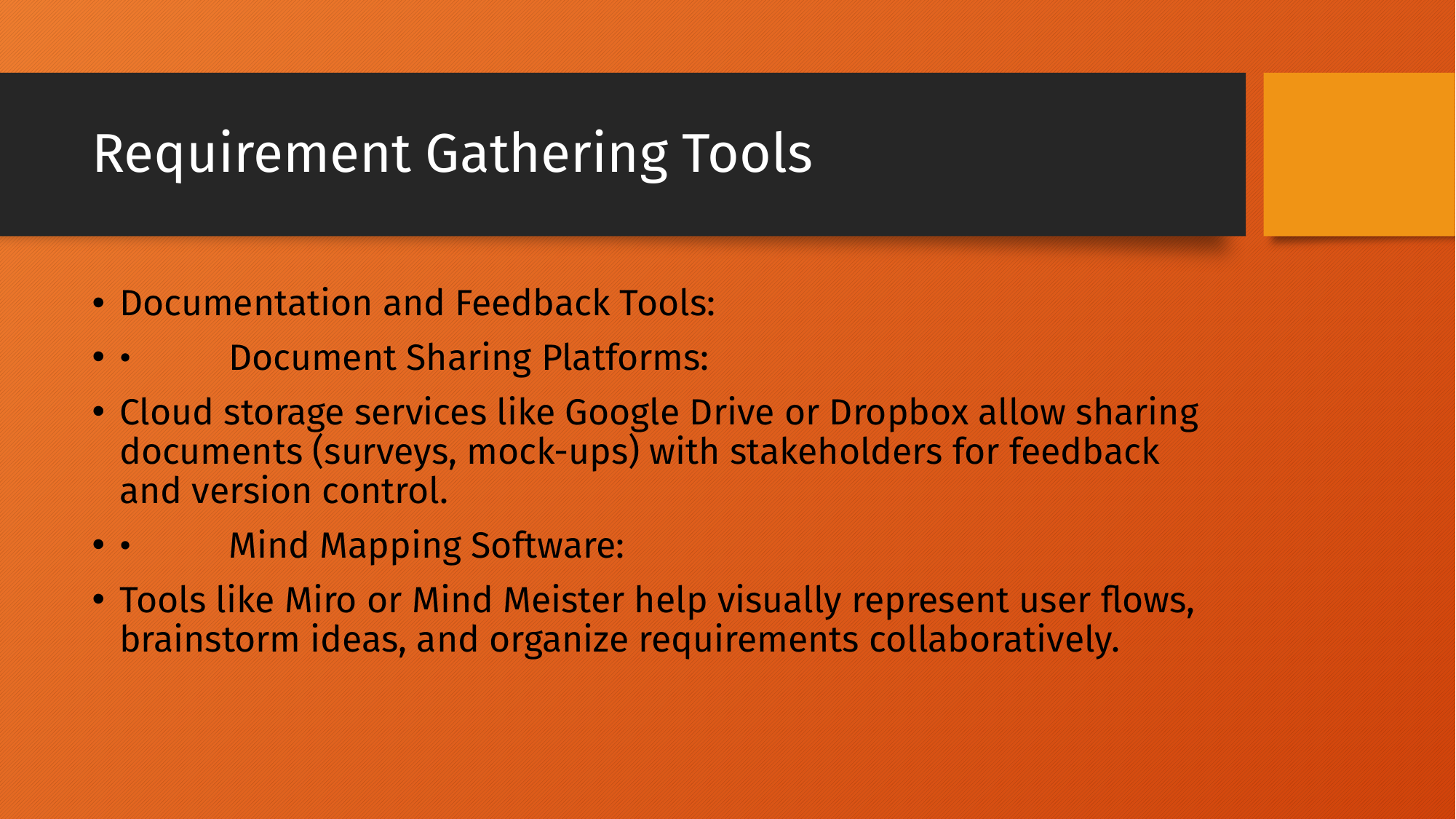

# Requirement Gathering Tools
Documentation and Feedback Tools:
•	Document Sharing Platforms:
Cloud storage services like Google Drive or Dropbox allow sharing documents (surveys, mock-ups) with stakeholders for feedback and version control.
•	Mind Mapping Software:
Tools like Miro or Mind Meister help visually represent user flows, brainstorm ideas, and organize requirements collaboratively.